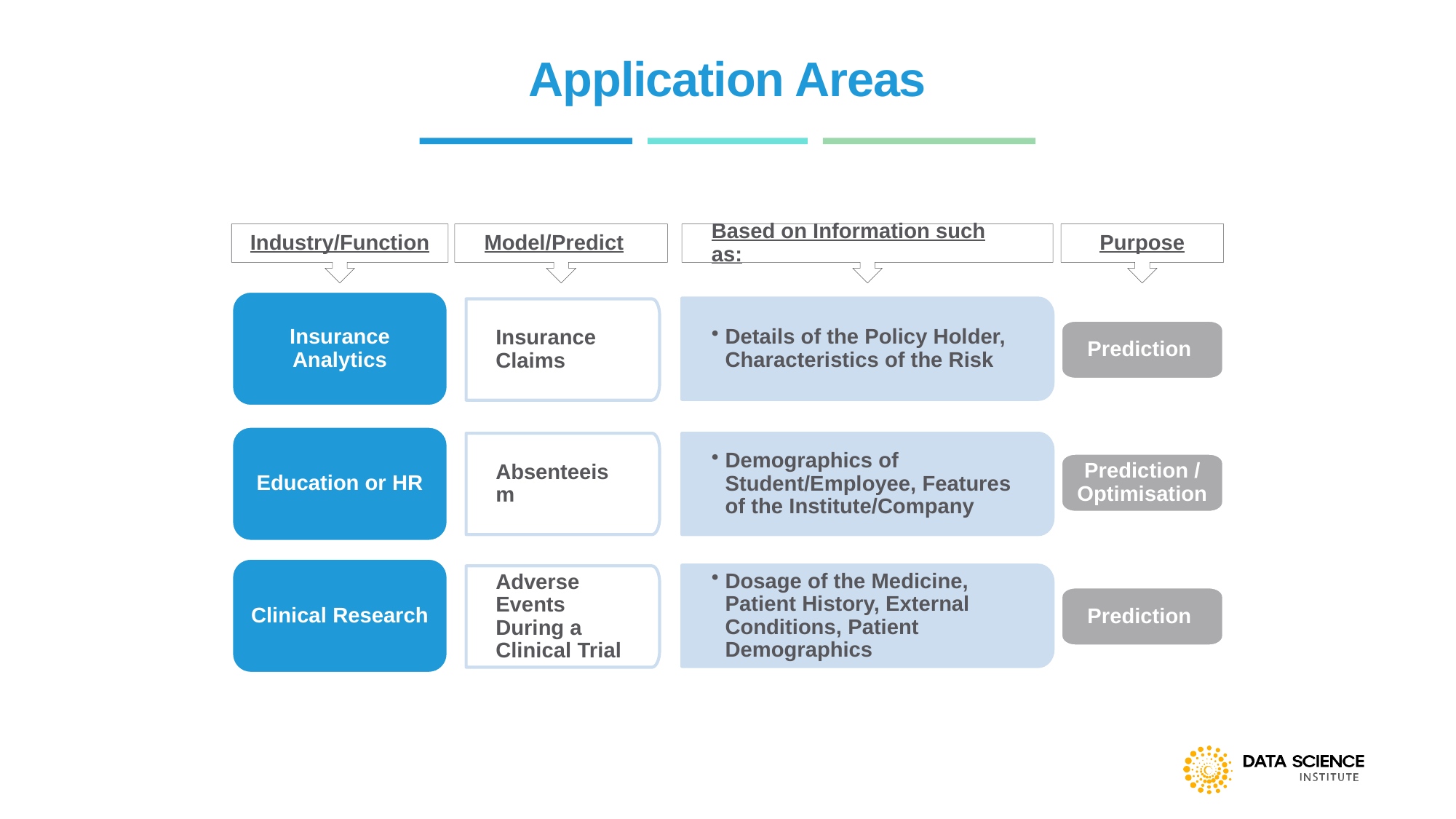

# Application Areas

Model/Predict
Based on Information such as:
Industry/Function
Purpose
Insurance Analytics
Details of the Policy Holder, Characteristics of the Risk
Insurance Claims
Education or HR
Absenteeism
Demographics of Student/Employee, Features of the Institute/Company
Clinical Research
Dosage of the Medicine, Patient History, External Conditions, Patient Demographics
Adverse Events During a Clinical Trial
Prediction
Prediction / Optimisation
Prediction